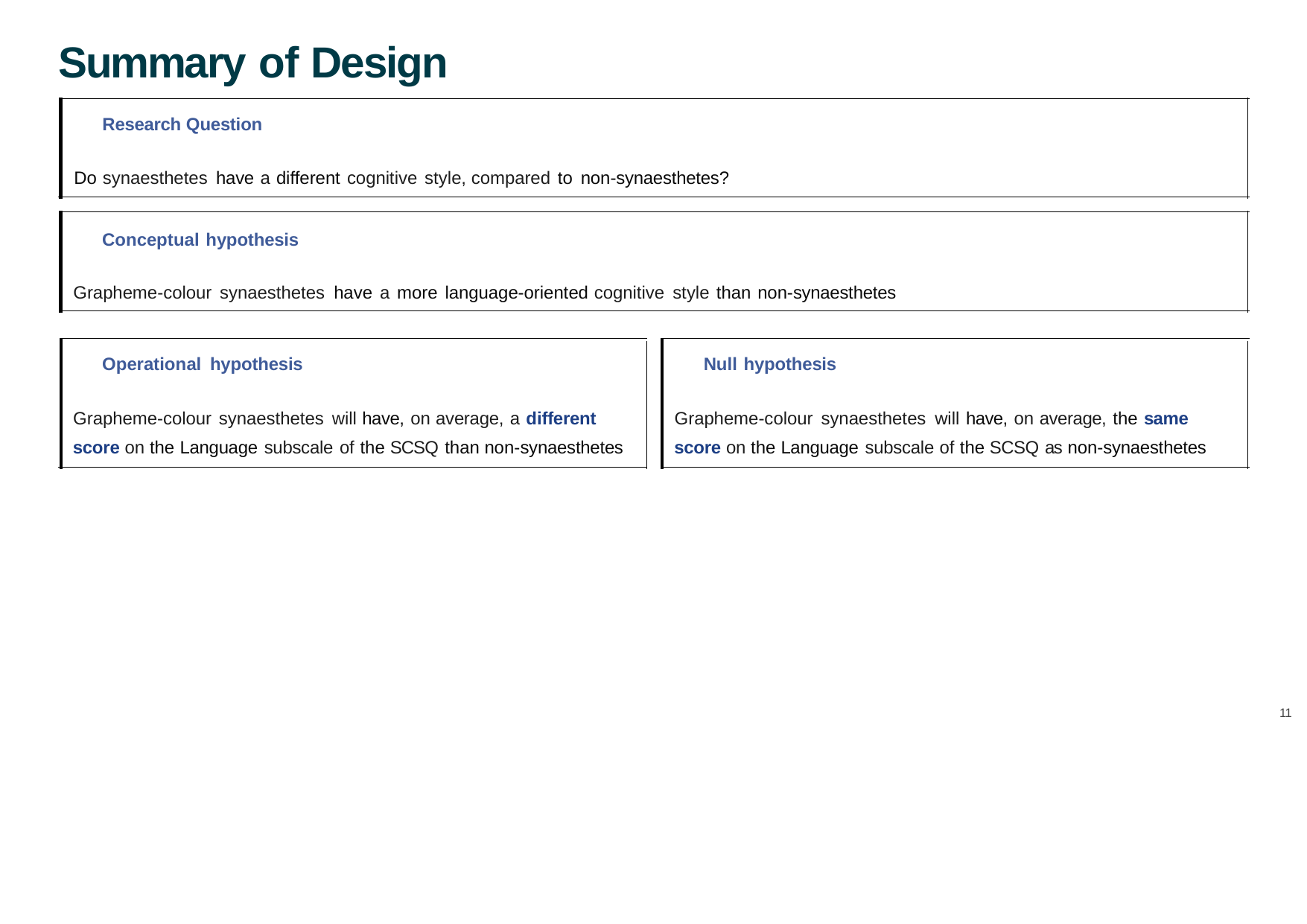

# Summary of Design

Research Question

Do synaesthetes have a different cognitive style, compared to non-synaesthetes?

Conceptual hypothesis

Grapheme-colour synaesthetes have a more language-oriented cognitive style than non-synaesthetes

Operational hypothesis

Grapheme-colour synaesthetes will have, on average, a different score on the Language subscale of the SCSQ than non-synaesthetes
Null hypothesis

Grapheme-colour synaesthetes will have, on average, the same score on the Language subscale of the SCSQ as non-synaesthetes

11